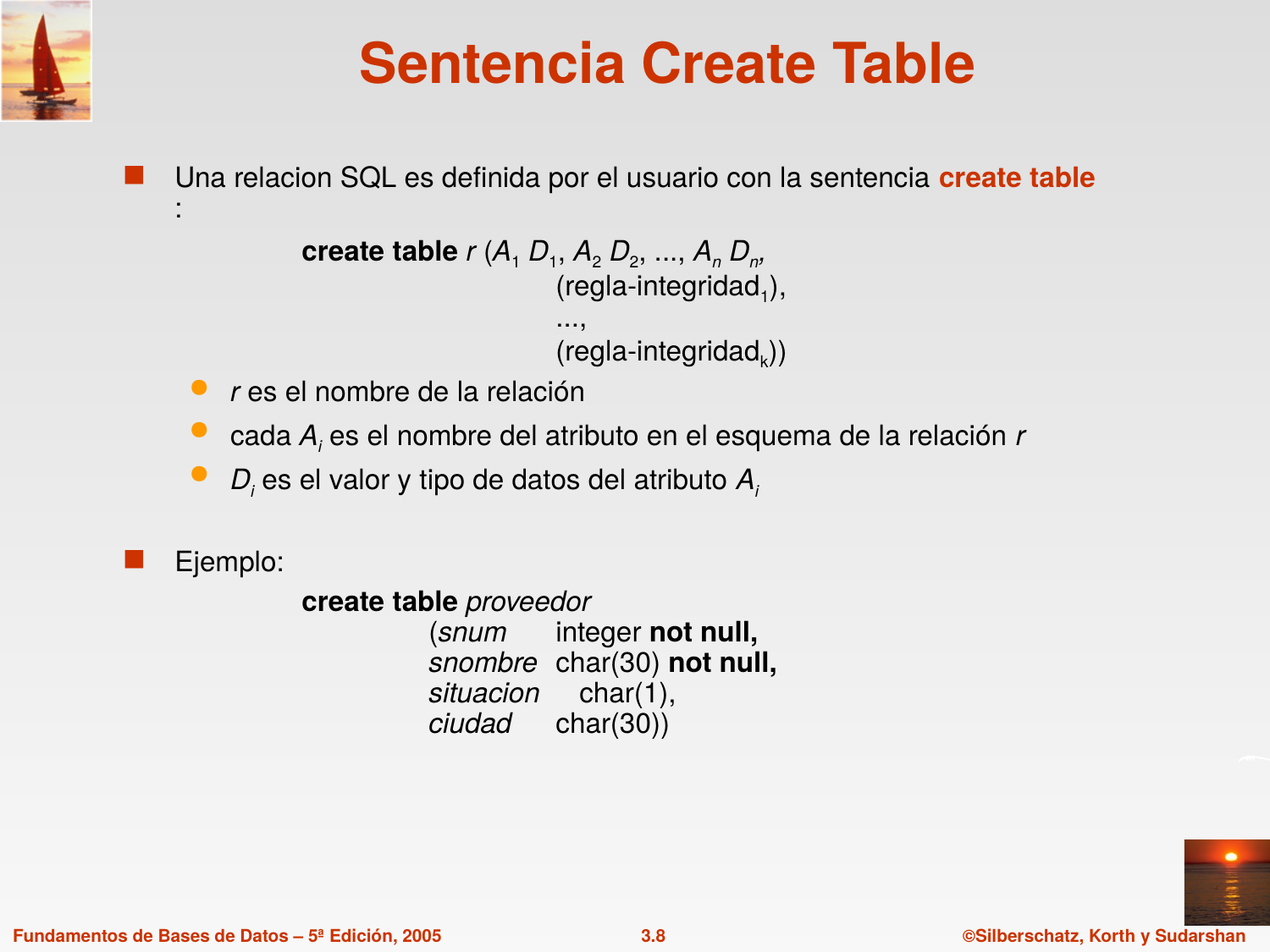

# Sentencia Create Table
Una relacion SQL es definida por el usuario con la sentencia create table :
		create table r (A1 D1, A2 D2, ..., An Dn,
			(regla-integridad1),
			...,
			(regla-integridadk))
r es el nombre de la relación
cada Ai es el nombre del atributo en el esquema de la relación r
Di es el valor y tipo de datos del atributo Ai

Ejemplo:
		create table proveedor
		(snum	integer not null,
		snombre	char(30) not null,
		situacion     char(1),
		ciudad	char(30))